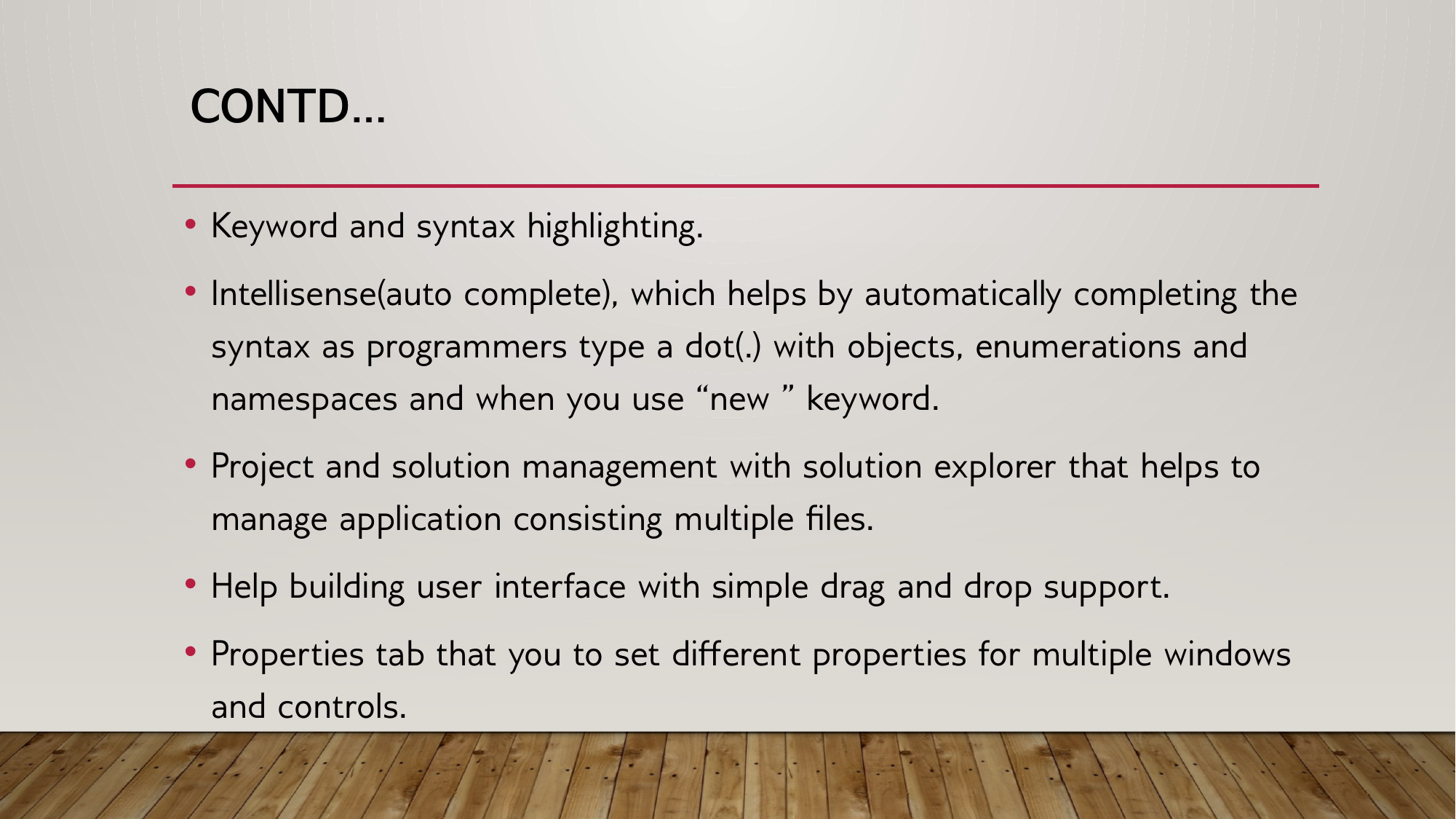

# Contd…
Keyword and syntax highlighting.
Intellisense(auto complete), which helps by automatically completing the syntax as programmers type a dot(.) with objects, enumerations and namespaces and when you use “new ” keyword.
Project and solution management with solution explorer that helps to manage application consisting multiple files.
Help building user interface with simple drag and drop support.
Properties tab that you to set different properties for multiple windows and controls.